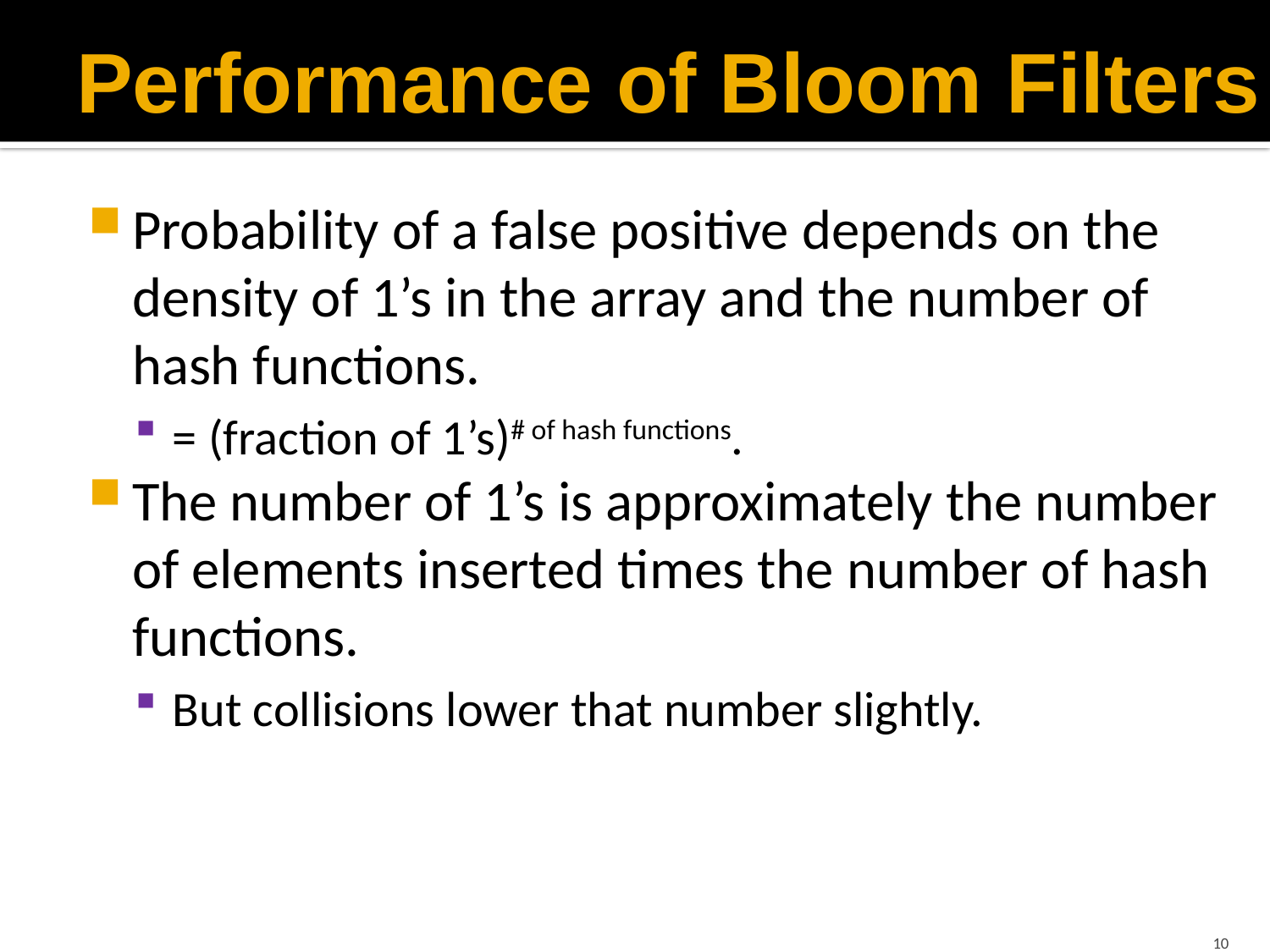

# Performance of Bloom Filters
Probability of a false positive depends on the density of 1’s in the array and the number of hash functions.
= (fraction of 1’s)# of hash functions.
The number of 1’s is approximately the number of elements inserted times the number of hash functions.
But collisions lower that number slightly.
10